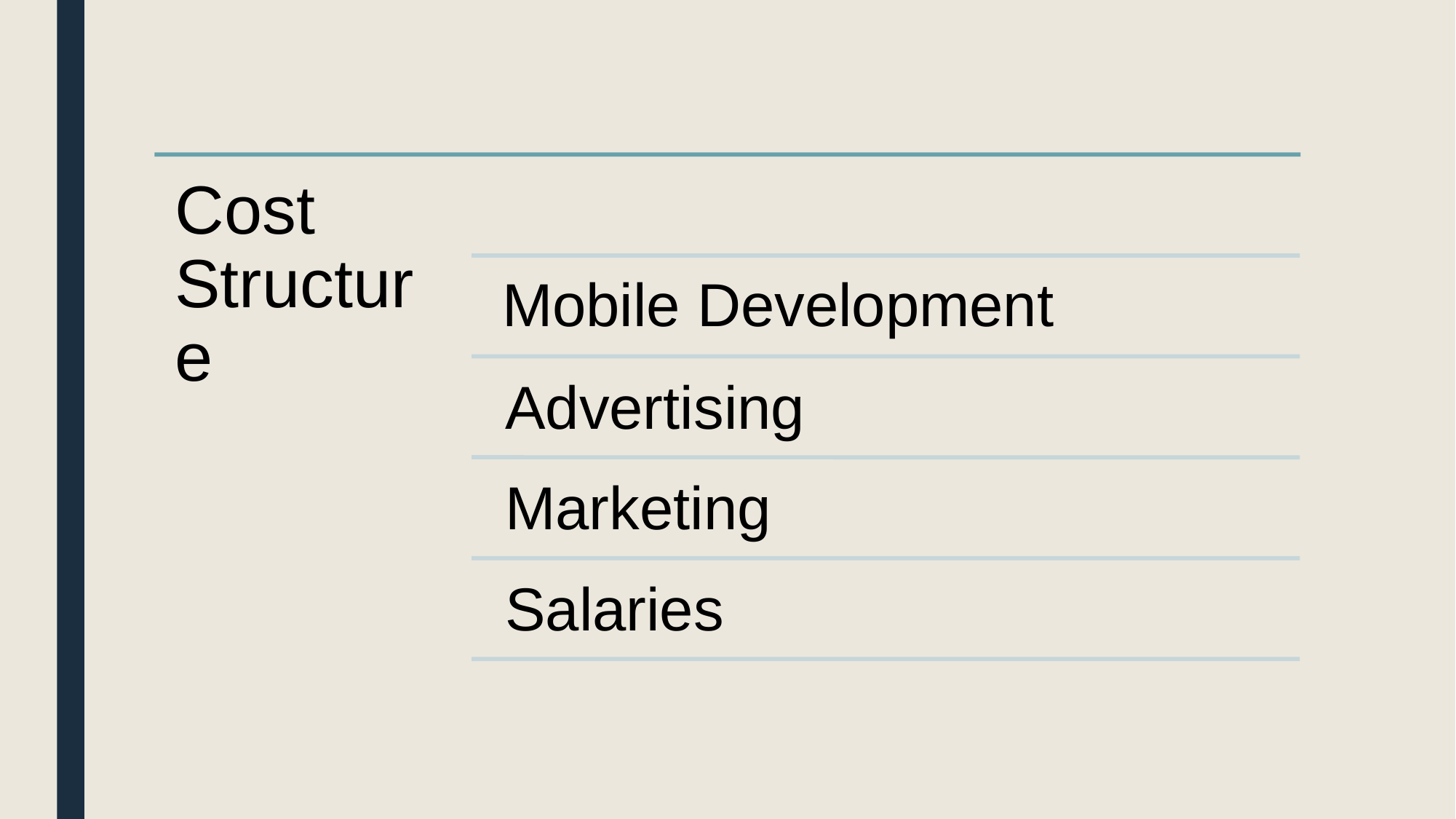

Cost Structure
Mobile Development

Advertising
Marketing
Salaries